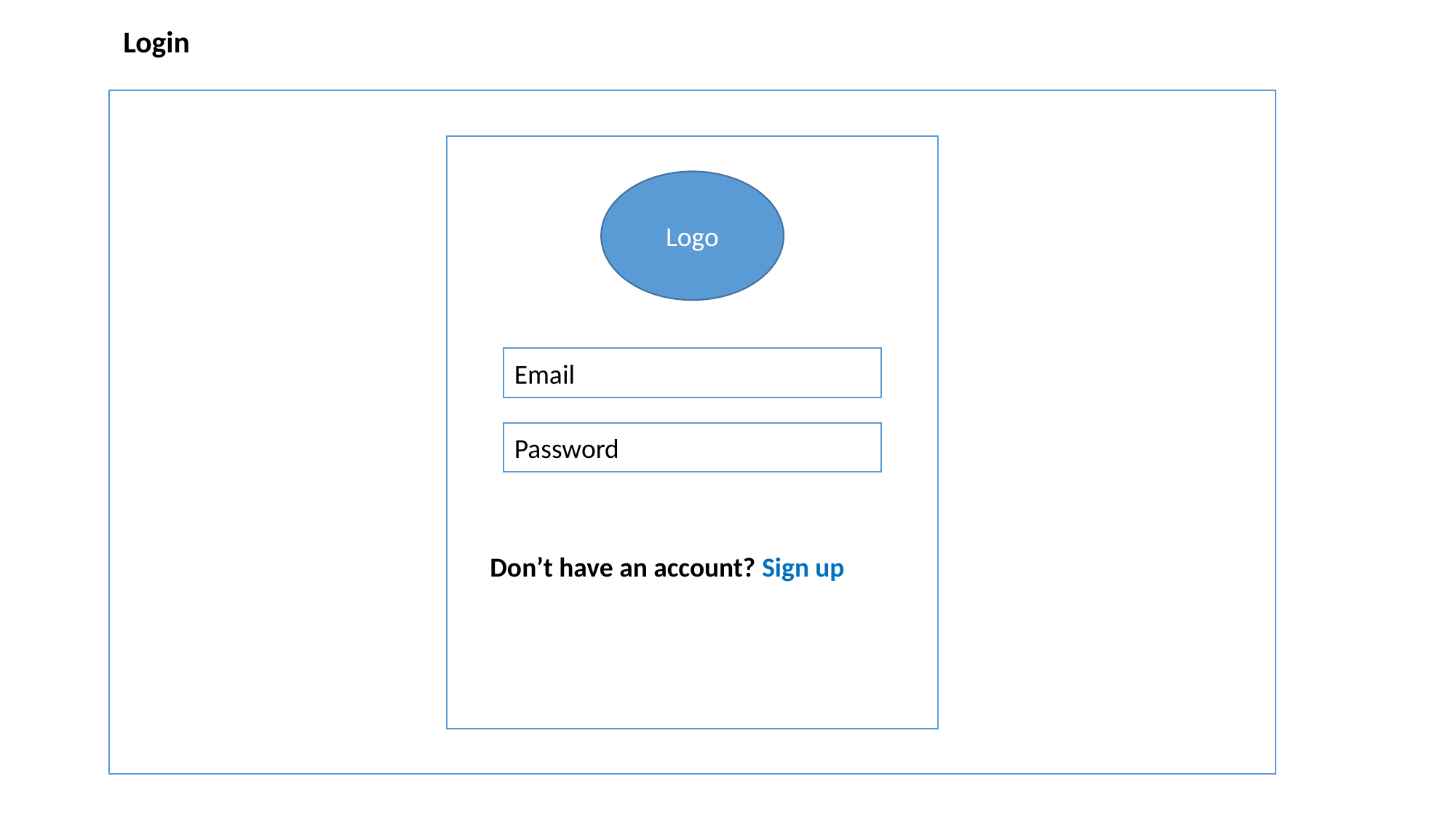

Login

Logo
Email
Password
Don’t have an account? Sign up